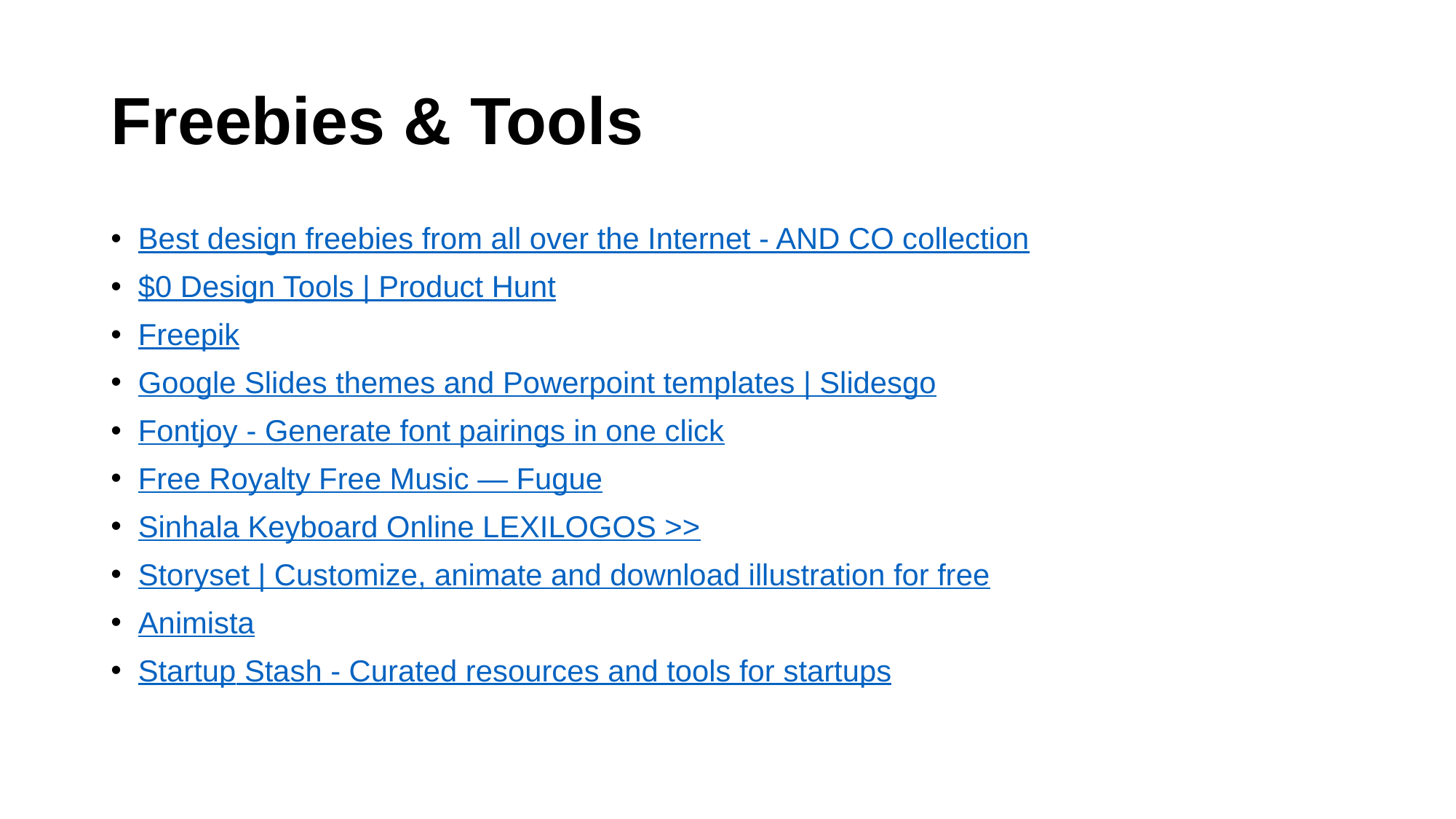

# Freebies & Tools
Best design freebies from all over the Internet - AND CO collection
$0 Design Tools | Product Hunt
Freepik
Google Slides themes and Powerpoint templates | Slidesgo
Fontjoy - Generate font pairings in one click
Free Royalty Free Music — Fugue
Sinhala Keyboard Online LEXILOGOS >>
Storyset | Customize, animate and download illustration for free
Animista
Startup Stash - Curated resources and tools for startups